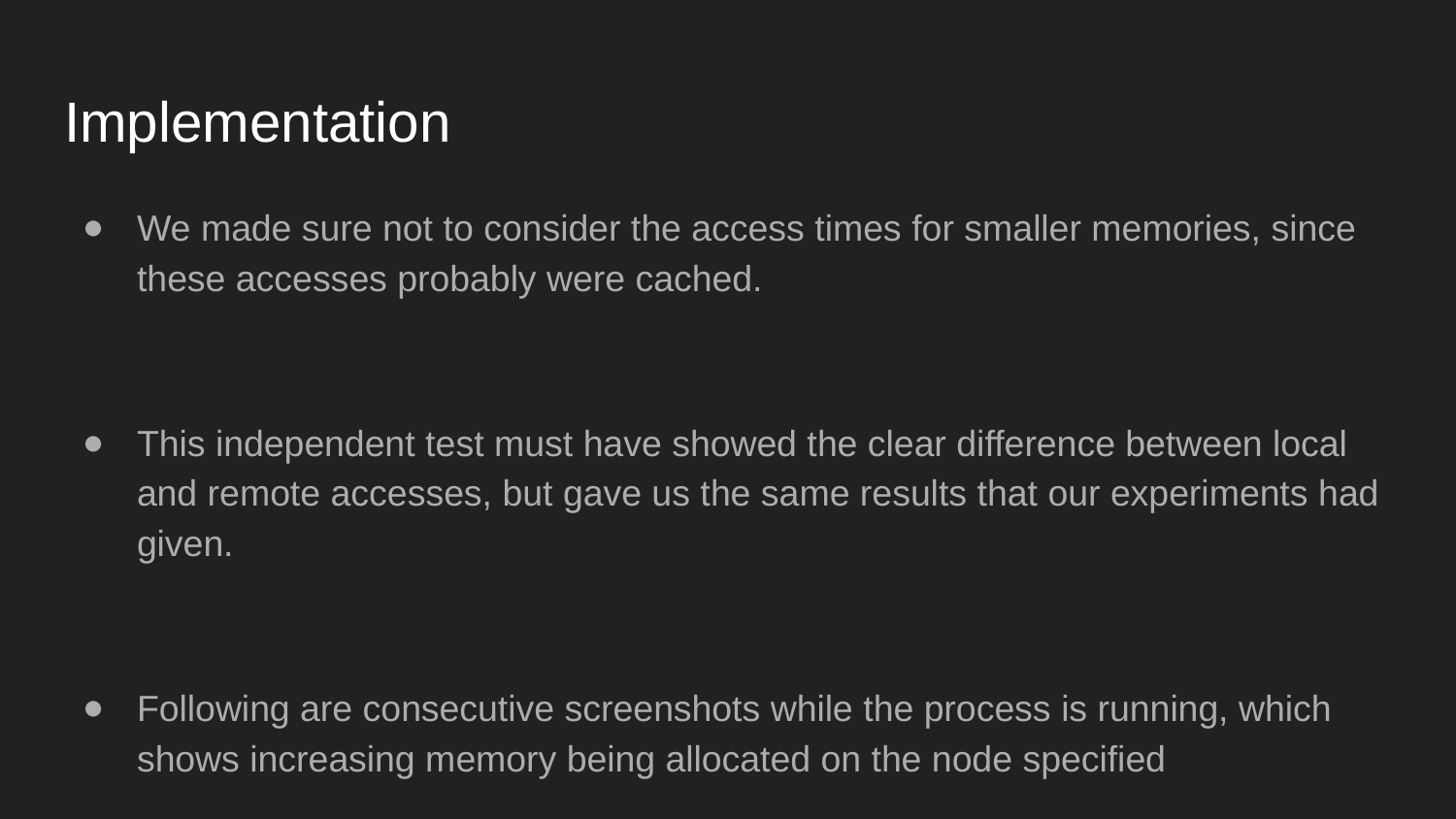

# Implementation
We made sure not to consider the access times for smaller memories, since these accesses probably were cached.

This independent test must have showed the clear difference between local and remote accesses, but gave us the same results that our experiments had given.

Following are consecutive screenshots while the process is running, which shows increasing memory being allocated on the node specified